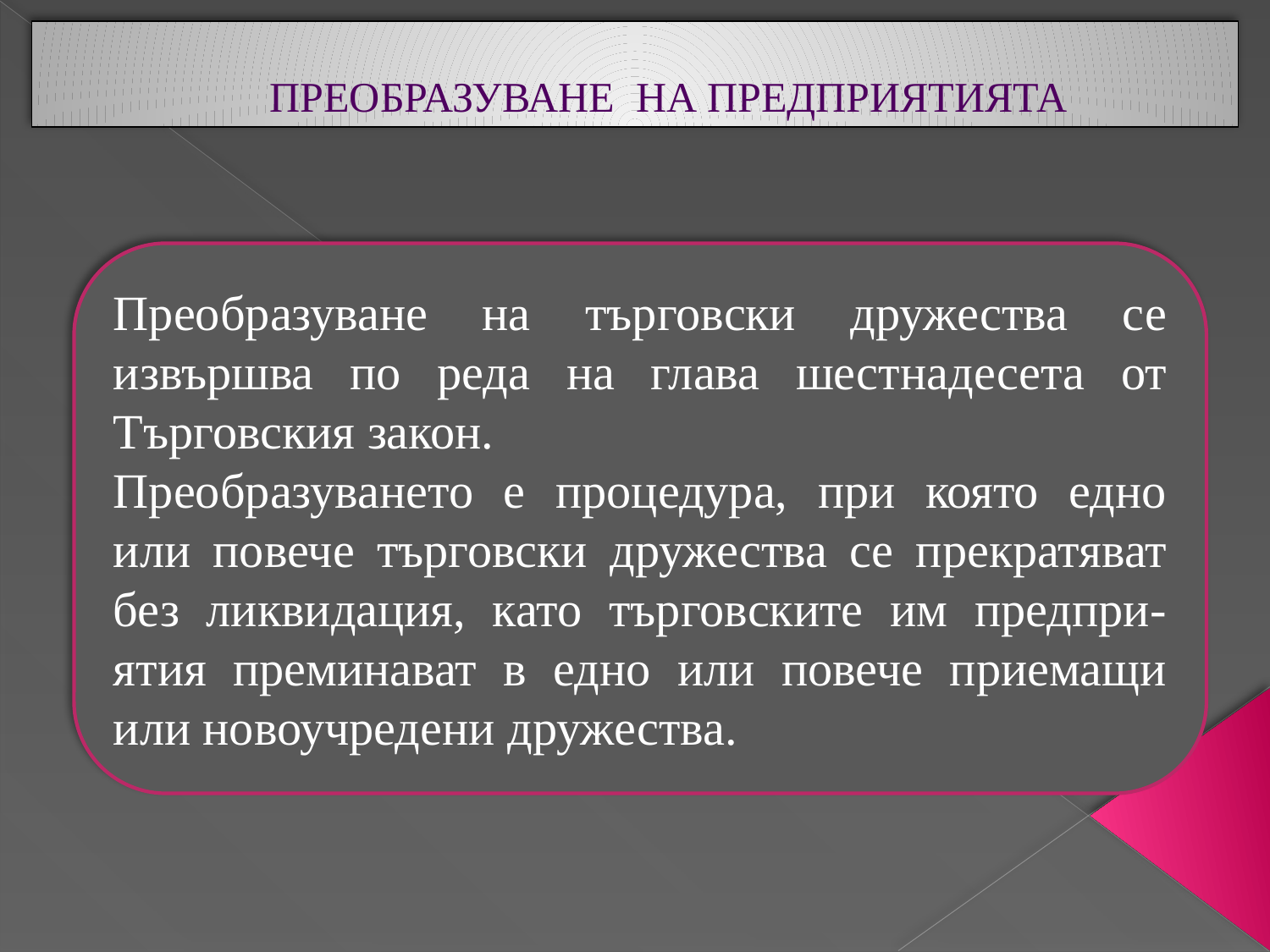

# ПРЕОБРАЗУВАНЕ  НА ПРЕДПРИЯТИЯТА
Преобразуване на търговски дружества се извършва по реда на глава шестнадесета от Търговския закон.
Преобразуването е процедура, при която едно или повече търговски дружества се прекратяват без ликвидация, като търговските им предпри-ятия преминават в едно или повече приемащи или новоучредени дружества.